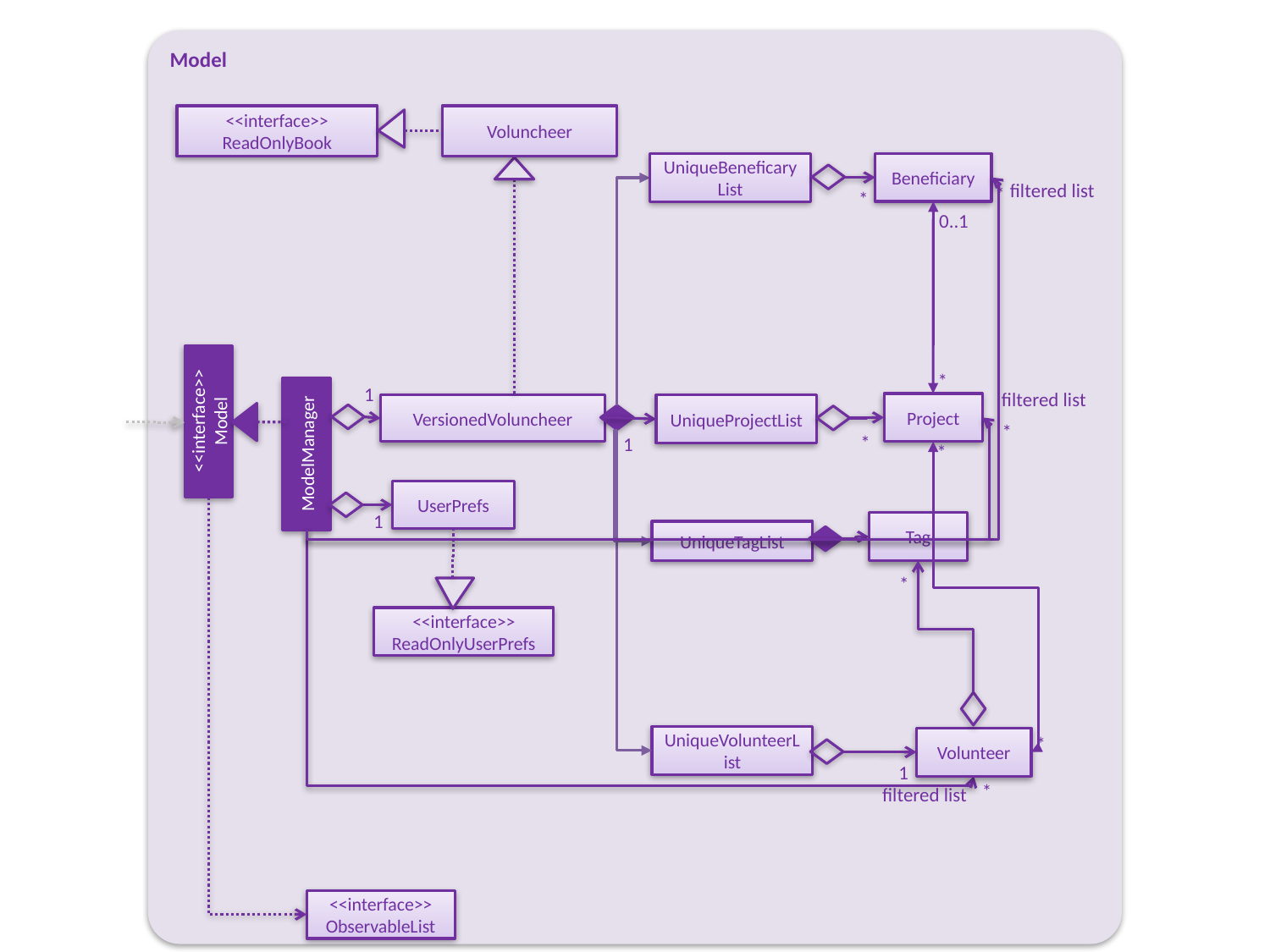

Model
<<interface>>
ReadOnlyBook
Voluncheer

Beneficiary
UniqueBeneficaryList

filtered list
*
*
0..1
*
filtered list
1
Project
VersionedVoluncheer
UniqueProjectList
<<interface>>
Model

*
ModelManager
*
1
*
UserPrefs

1
Tag
UniqueTagList

*

<<interface>>
ReadOnlyUserPrefs

UniqueVolunteerList
Volunteer
*

1
filtered list
*
<<interface>>
ObservableList